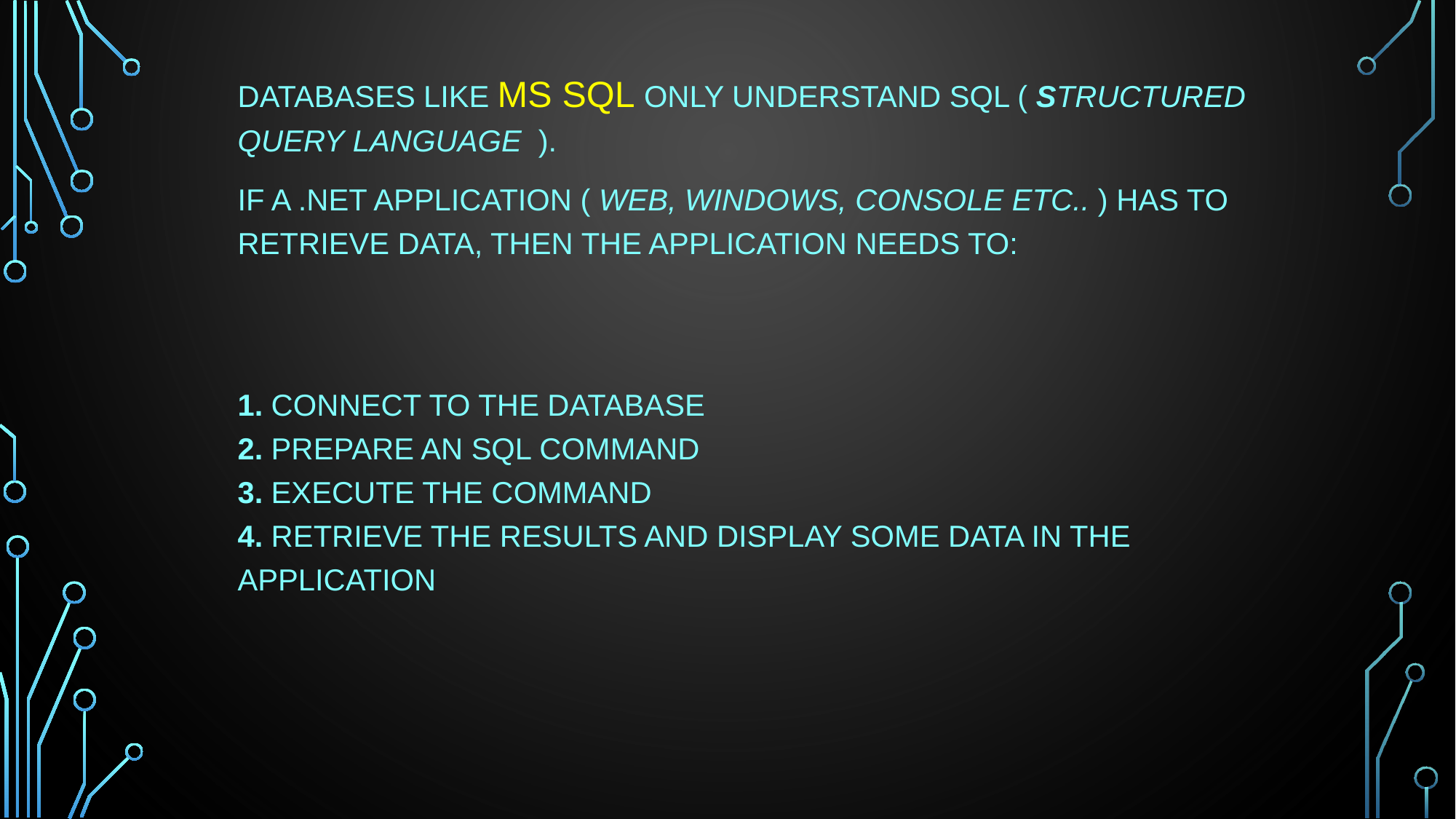

Databases like ms SQL only understand SQL ( STRUCTURED QUERY LANGUAGE  ).
If a .NET application ( Web, Windows, Console etc.. ) has to retrieve data, then the application needs to:

1. Connect to the Database
2. Prepare an SQL Command
3. Execute the Command
4. Retrieve the results and display some data in the application